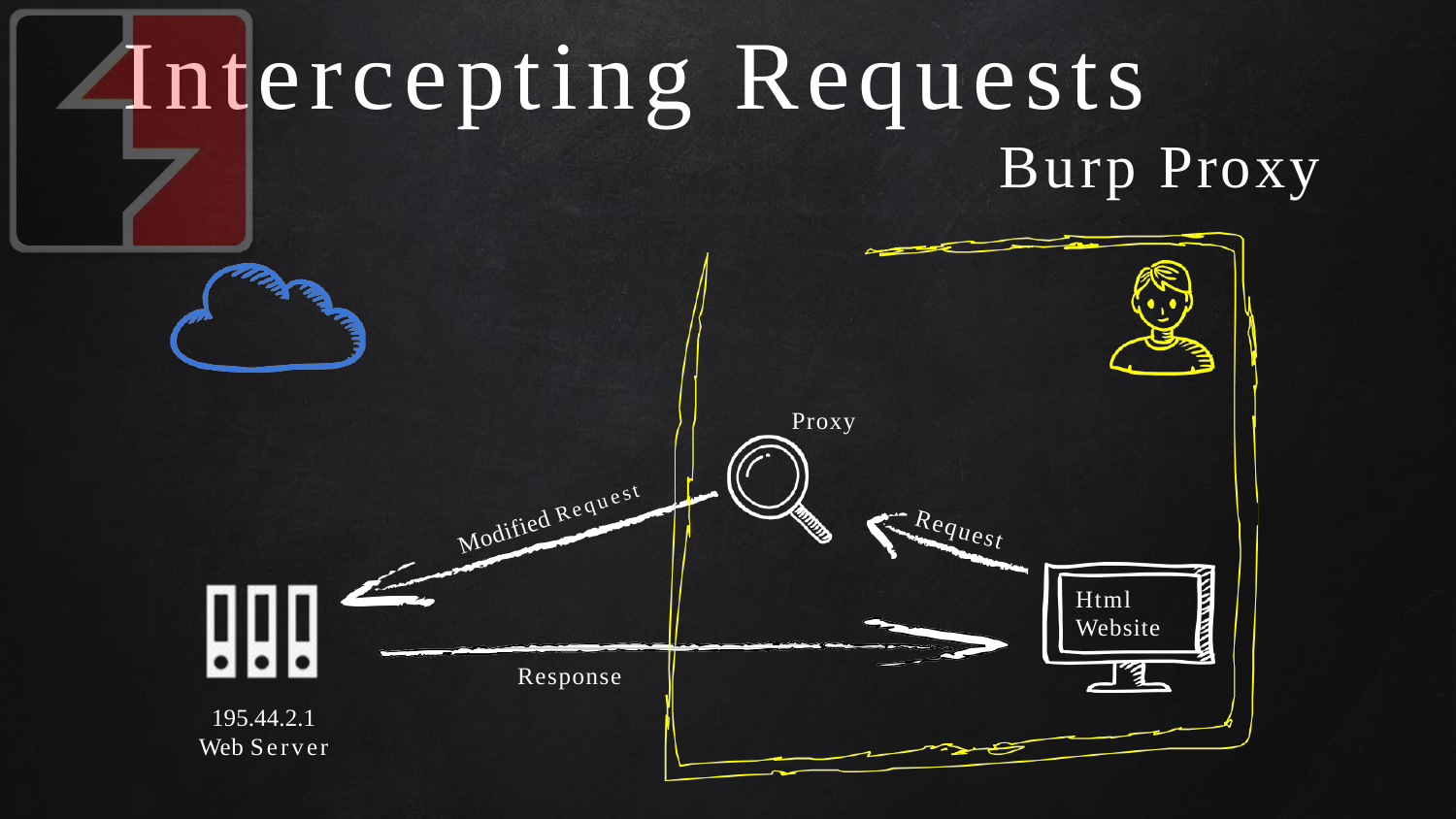

# Intercepting Requests
Burp Proxy

Proxy
Modified Request

Request

Html  Website

Response
195.44.2.1
Web Server